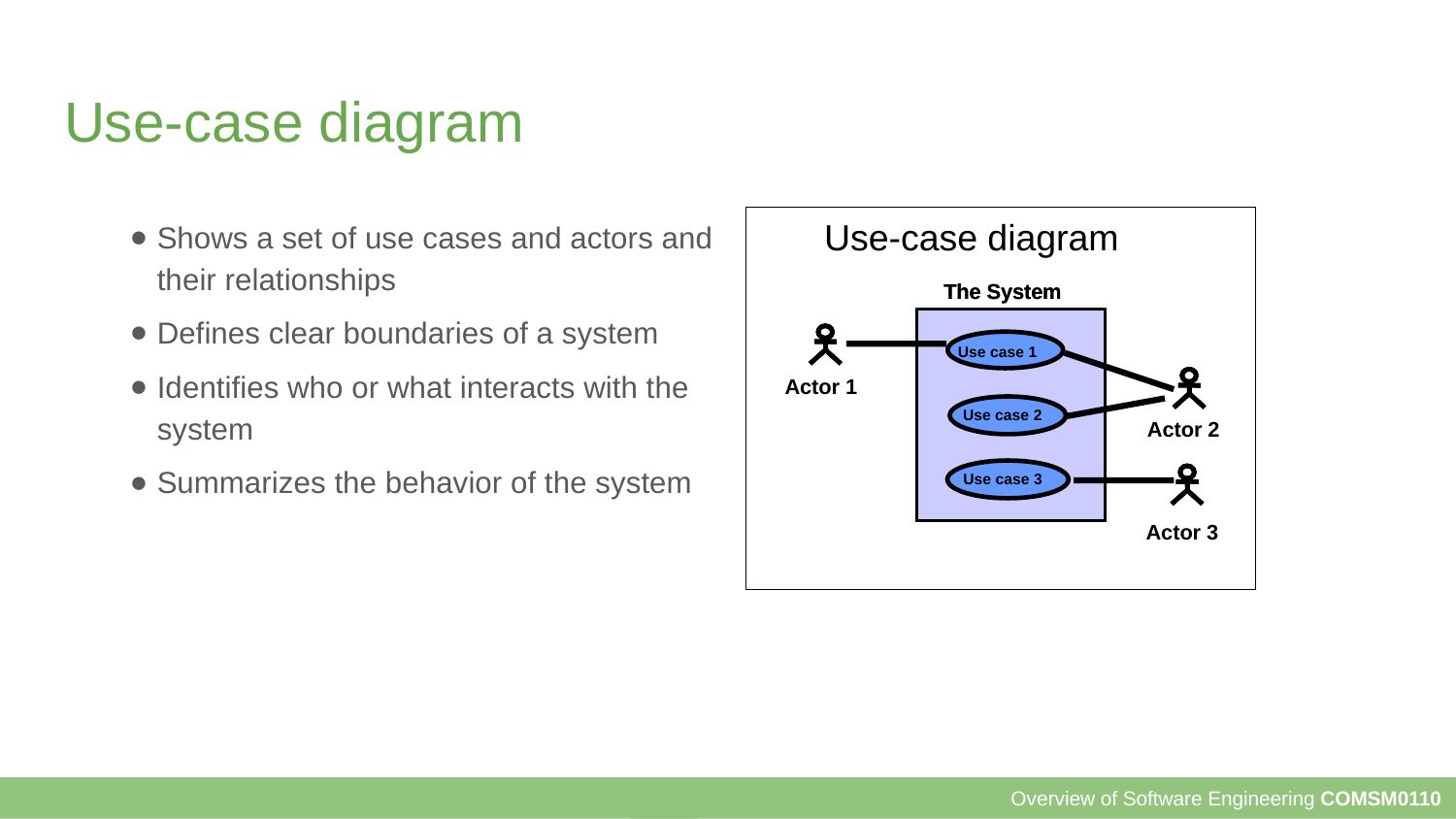

# Use-case diagram
Shows a set of use cases and actors and their relationships
Defines clear boundaries of a system
Identifies who or what interacts with the system
Summarizes the behavior of the system

Use-case diagram
The System
The System

Use case 1

Use case 2

Use case 3

Actor 1

Use case 1
Use case 1

Actor 1
Actor 1

Use case 2
Use case 2
Actor 2

Actor 3
Use case 3
Use case 3

Actor 3
Actor 3